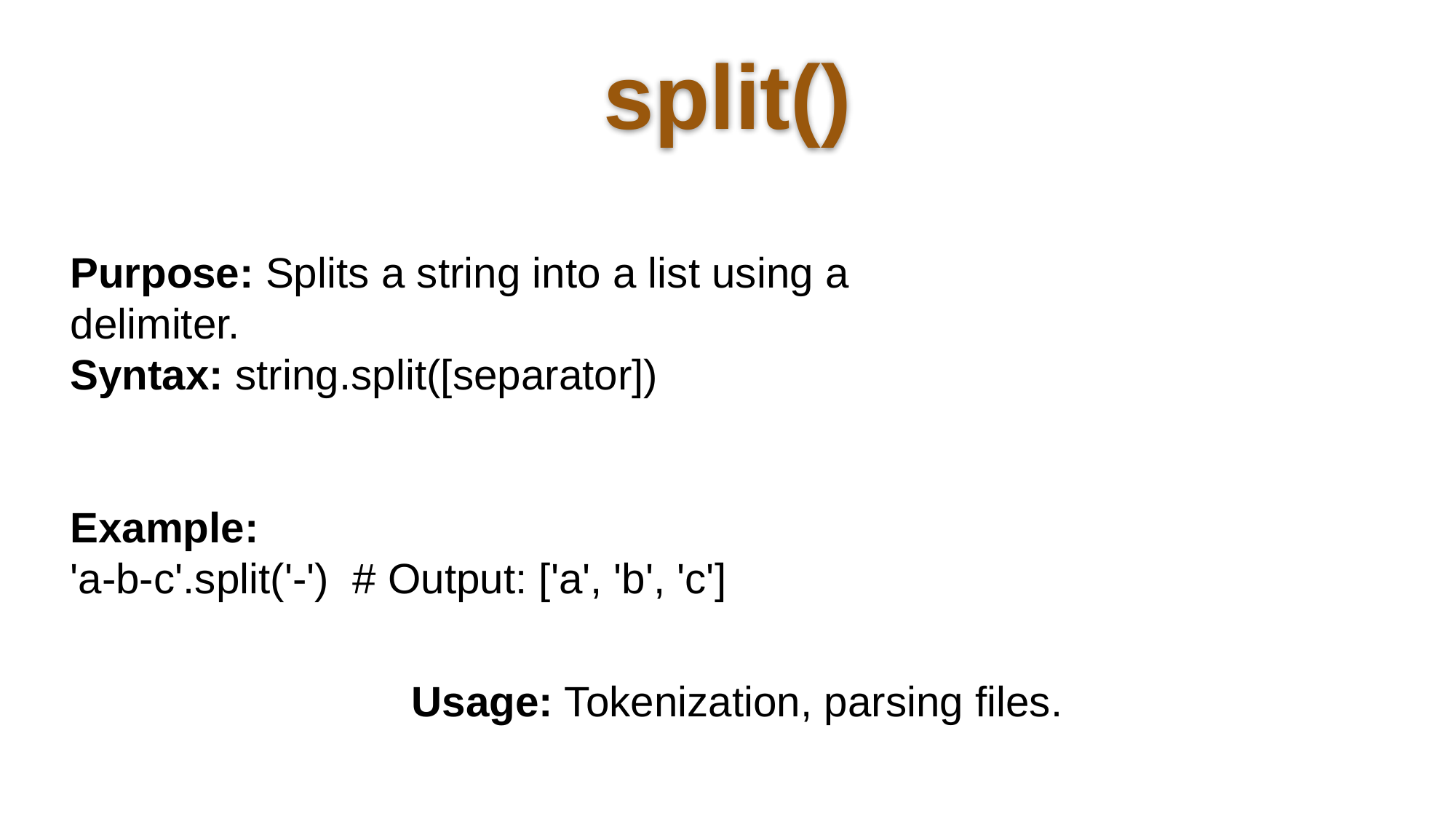

split()
Purpose: Splits a string into a list using a delimiter.
Syntax: string.split([separator])

Example:
'a-b-c'.split('-')  # Output: ['a', 'b', 'c']

Usage: Tokenization, parsing files.